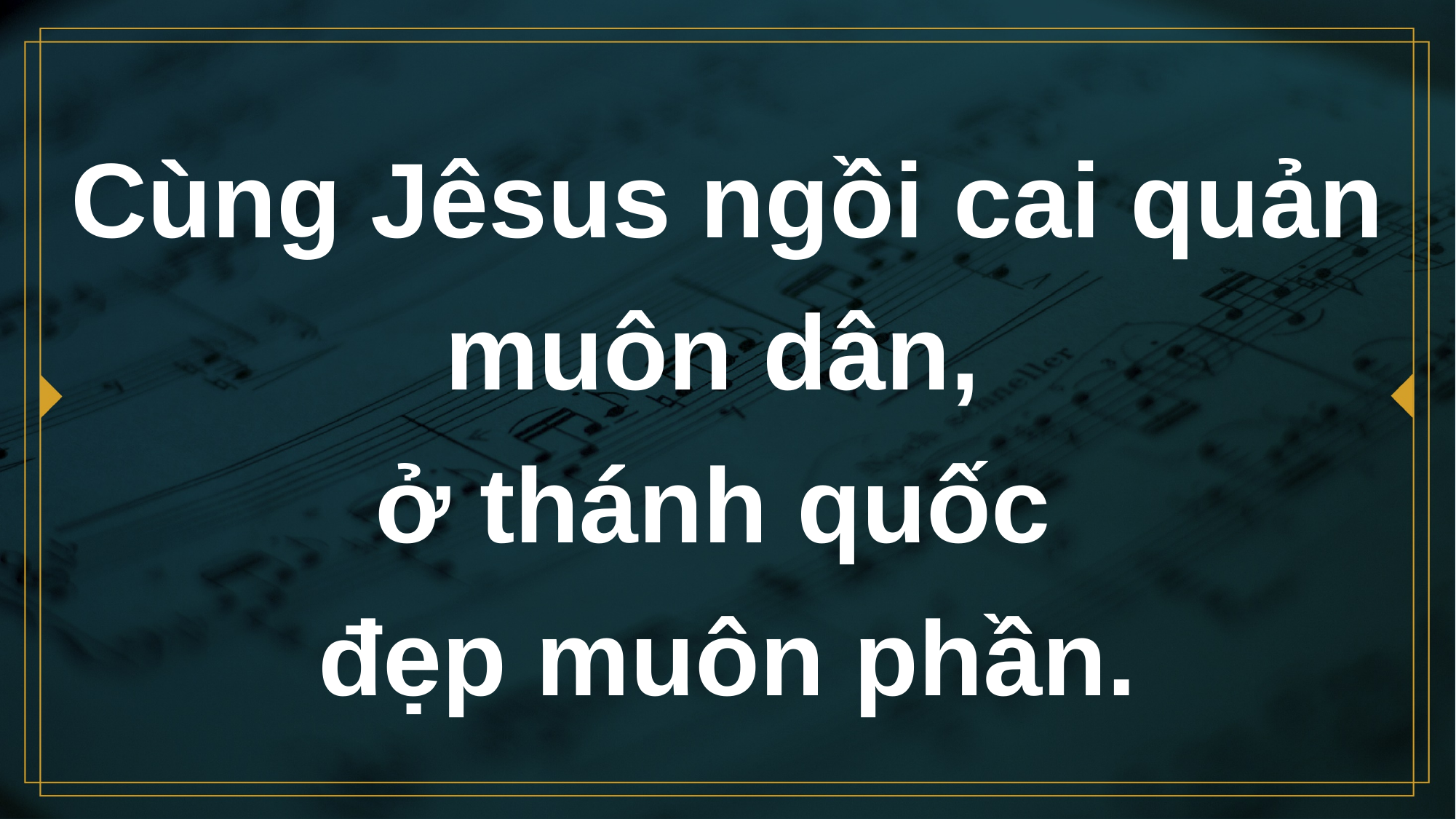

# Cùng Jêsus ngồi cai quản muôn dân, ở thánh quốc đẹp muôn phần.